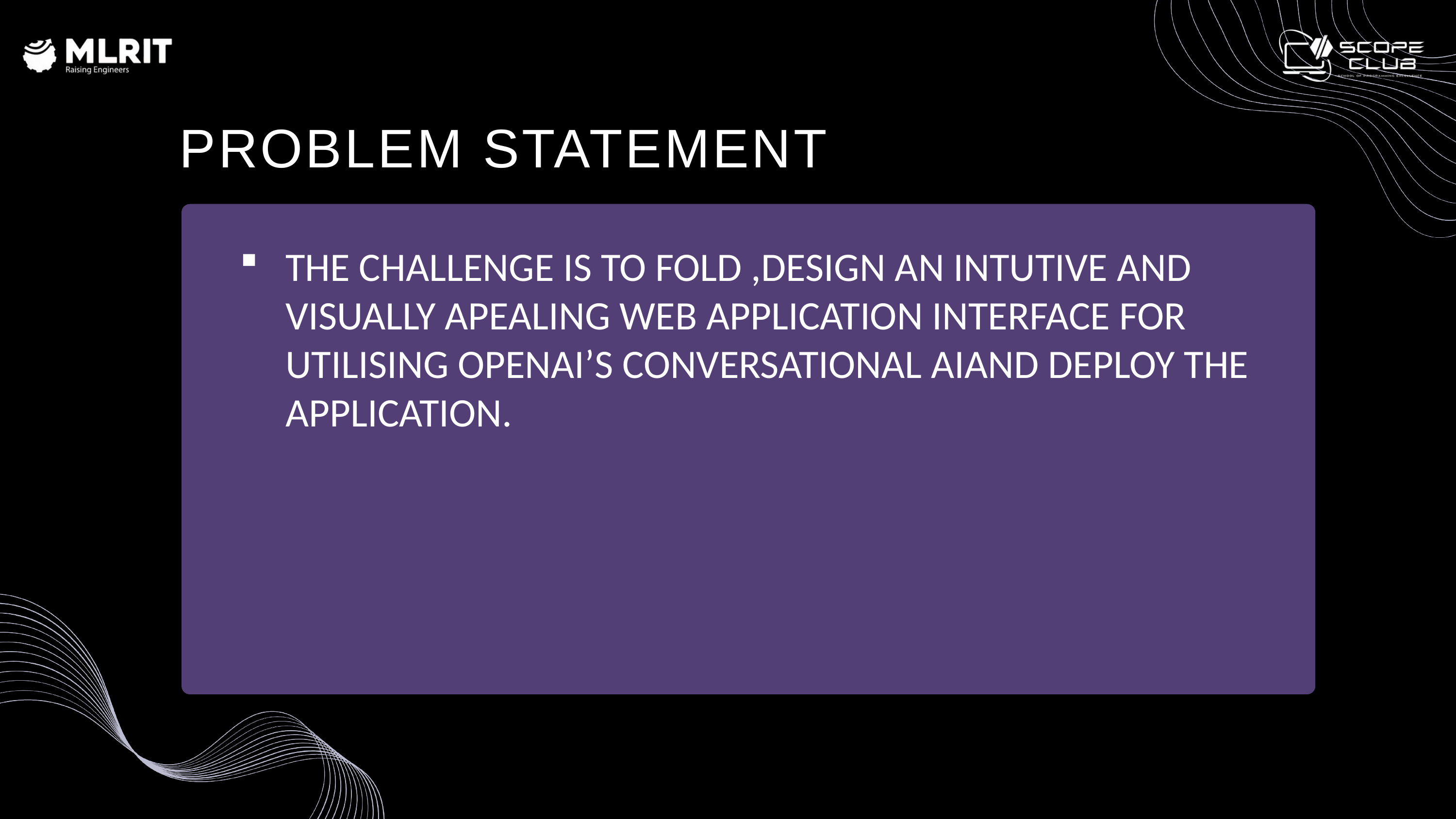

PROBLEM STATEMENT

THE CHALLENGE IS TO FOLD ,DESIGN AN INTUTIVE AND VISUALLY APEALING WEB APPLICATION INTERFACE FOR UTILISING OPENAI’S CONVERSATIONAL AIAND DEPLOY THE APPLICATION.